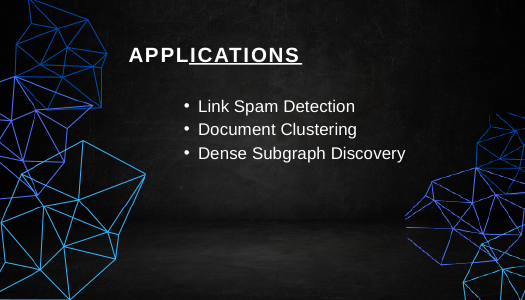

APPLICATIONS

Link Spam Detection
Document Clustering
Dense Subgraph Discovery